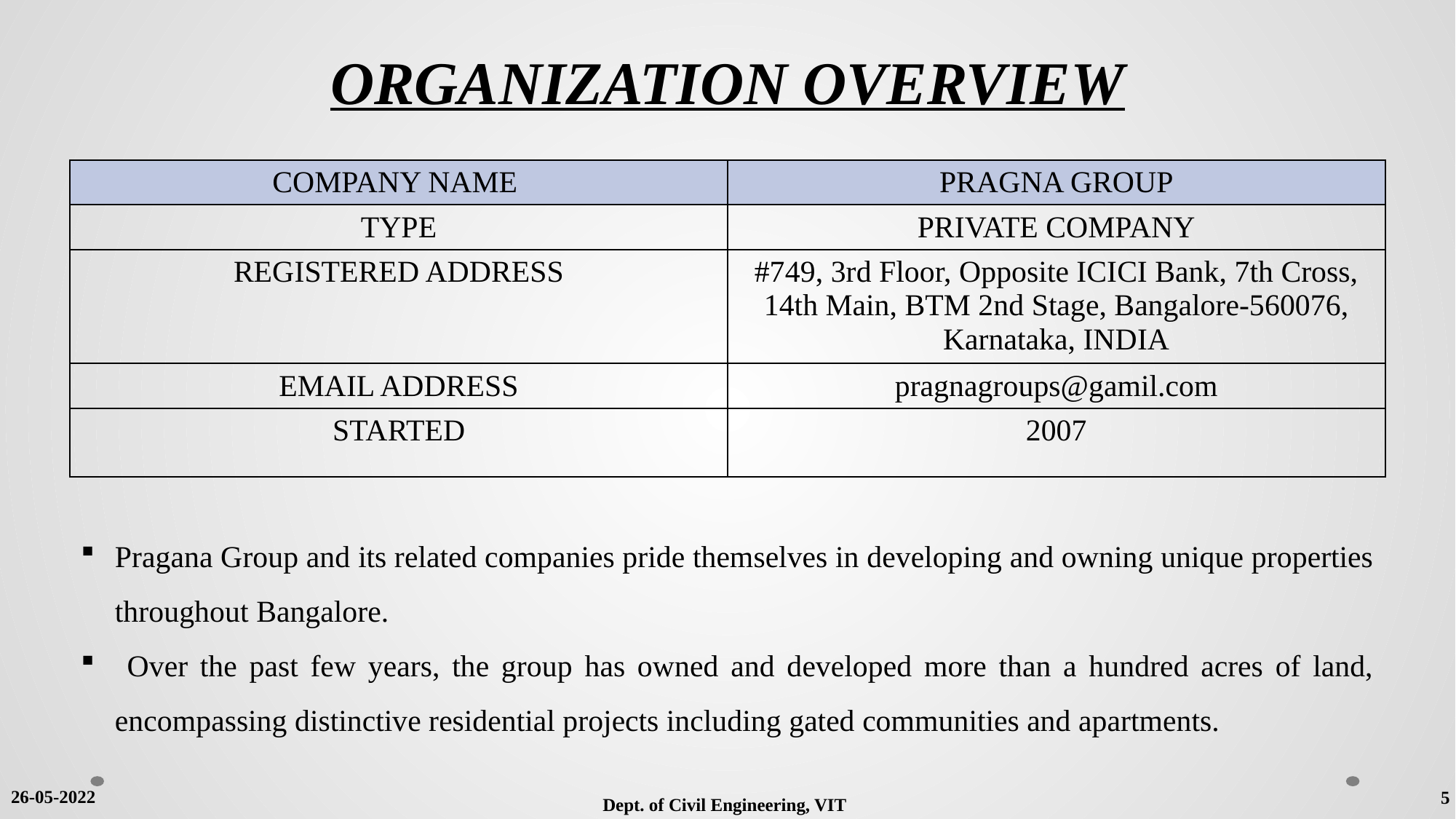

# ORGANIZATION OVERVIEW
| COMPANY NAME | PRAGNA GROUP |
| --- | --- |
| TYPE | PRIVATE COMPANY |
| REGISTERED ADDRESS | #749, 3rd Floor, Opposite ICICI Bank, 7th Cross, 14th Main, BTM 2nd Stage, Bangalore-560076, Karnataka, INDIA |
| EMAIL ADDRESS | pragnagroups@gamil.com |
| STARTED | 2007 |
Pragana Group and its related companies pride themselves in developing and owning unique properties throughout Bangalore.
 Over the past few years, the group has owned and developed more than a hundred acres of land, encompassing distinctive residential projects including gated communities and apartments.
26-05-2022
5
Dept. of Civil Engineering, VIT